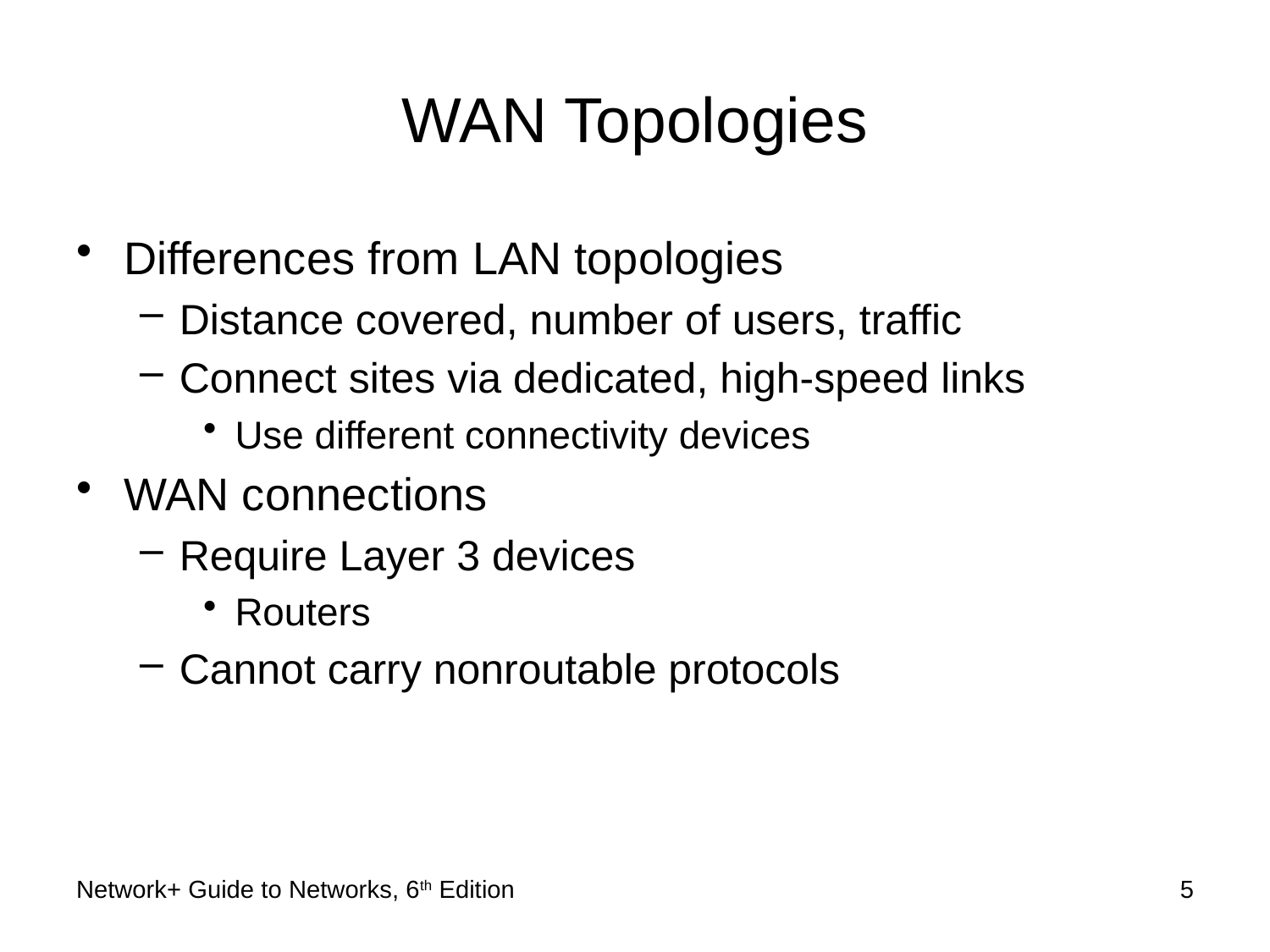

# WAN Topologies
Differences from LAN topologies
Distance covered, number of users, traffic
Connect sites via dedicated, high-speed links
Use different connectivity devices
WAN connections
Require Layer 3 devices
Routers
Cannot carry nonroutable protocols
Network+ Guide to Networks, 6th Edition
5